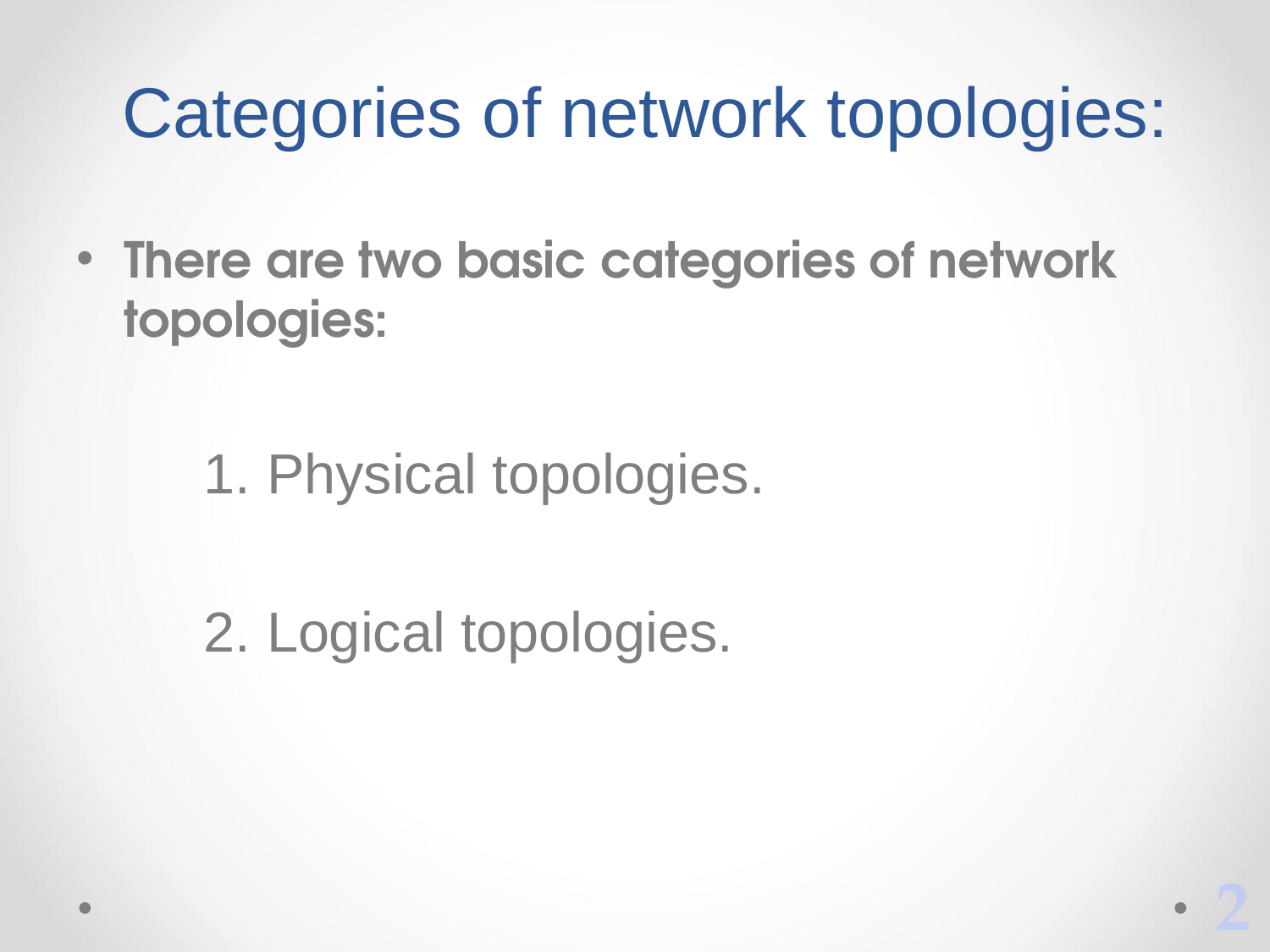

# Categories of network topologies:
There are two basic categories of network topologies:

Physical topologies.

Logical topologies.

2